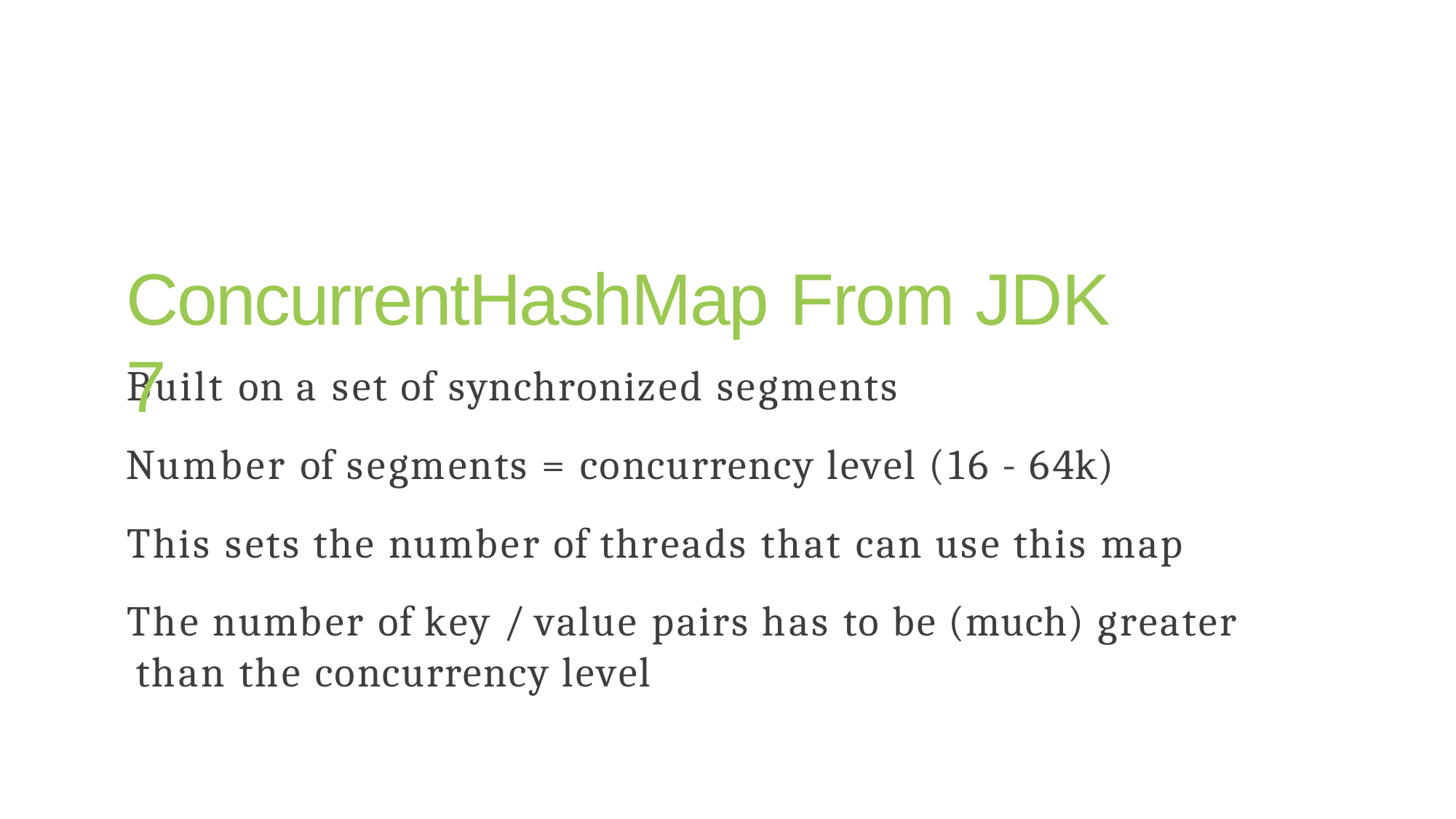

# ConcurrentHashMap From JDK 7
Built on a set of synchronized segments
Number of segments = concurrency level (16 - 64k)  This sets the number of threads that can use this map
The number of key /  value pairs has to be (much) greater  than the concurrency level
47